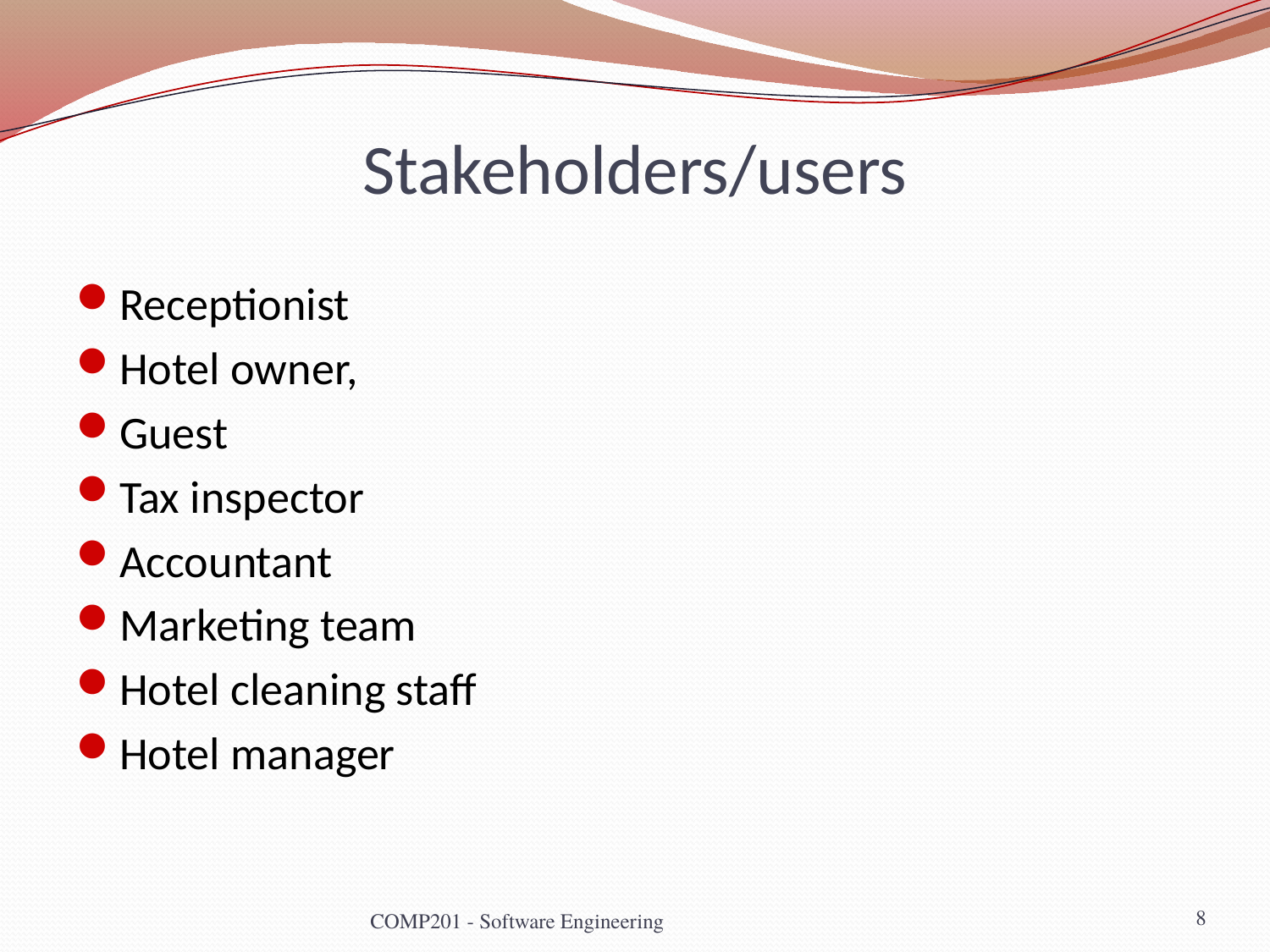

# Stakeholders/users
Receptionist
Hotel owner,
Guest
Tax inspector
Accountant
Marketing team
Hotel cleaning staff
Hotel manager
COMP201 - Software Engineering
8